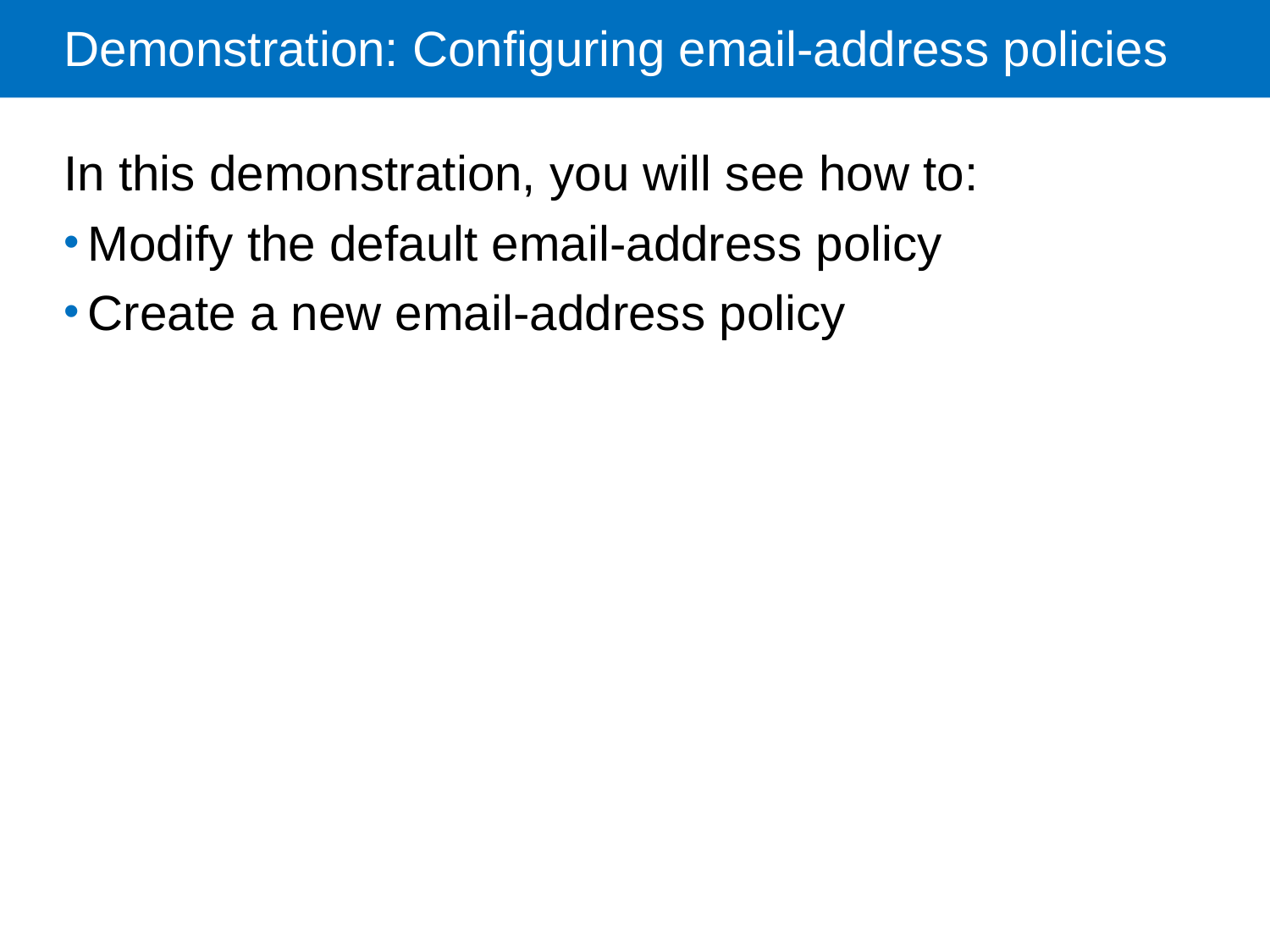

# Demonstration: Configuring email-address policies
In this demonstration, you will see how to:
Modify the default email-address policy
Create a new email-address policy